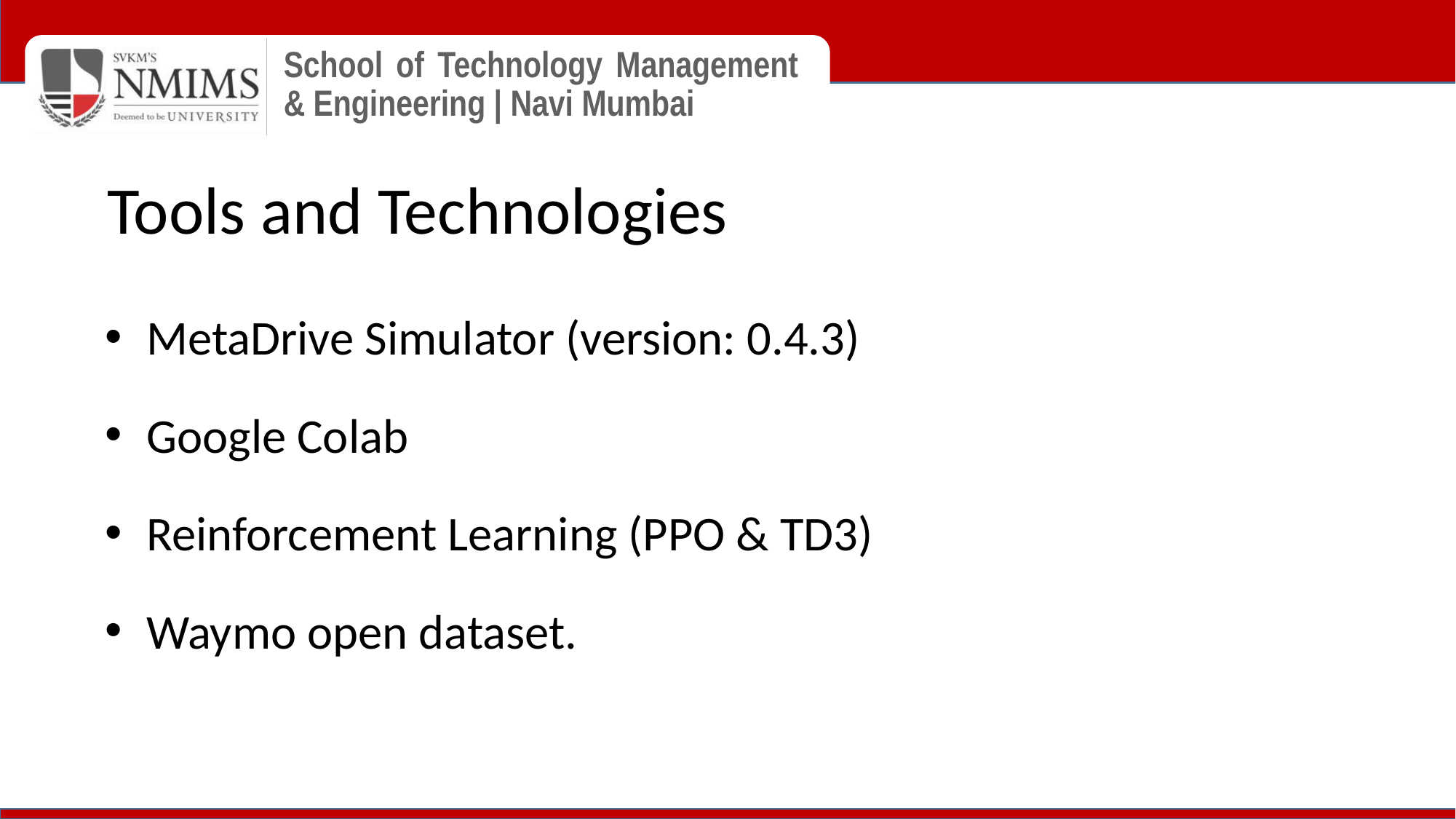

# Tools and Technologies
MetaDrive Simulator (version: 0.4.3)
Google Colab
Reinforcement Learning (PPO & TD3)
Waymo open dataset.
6